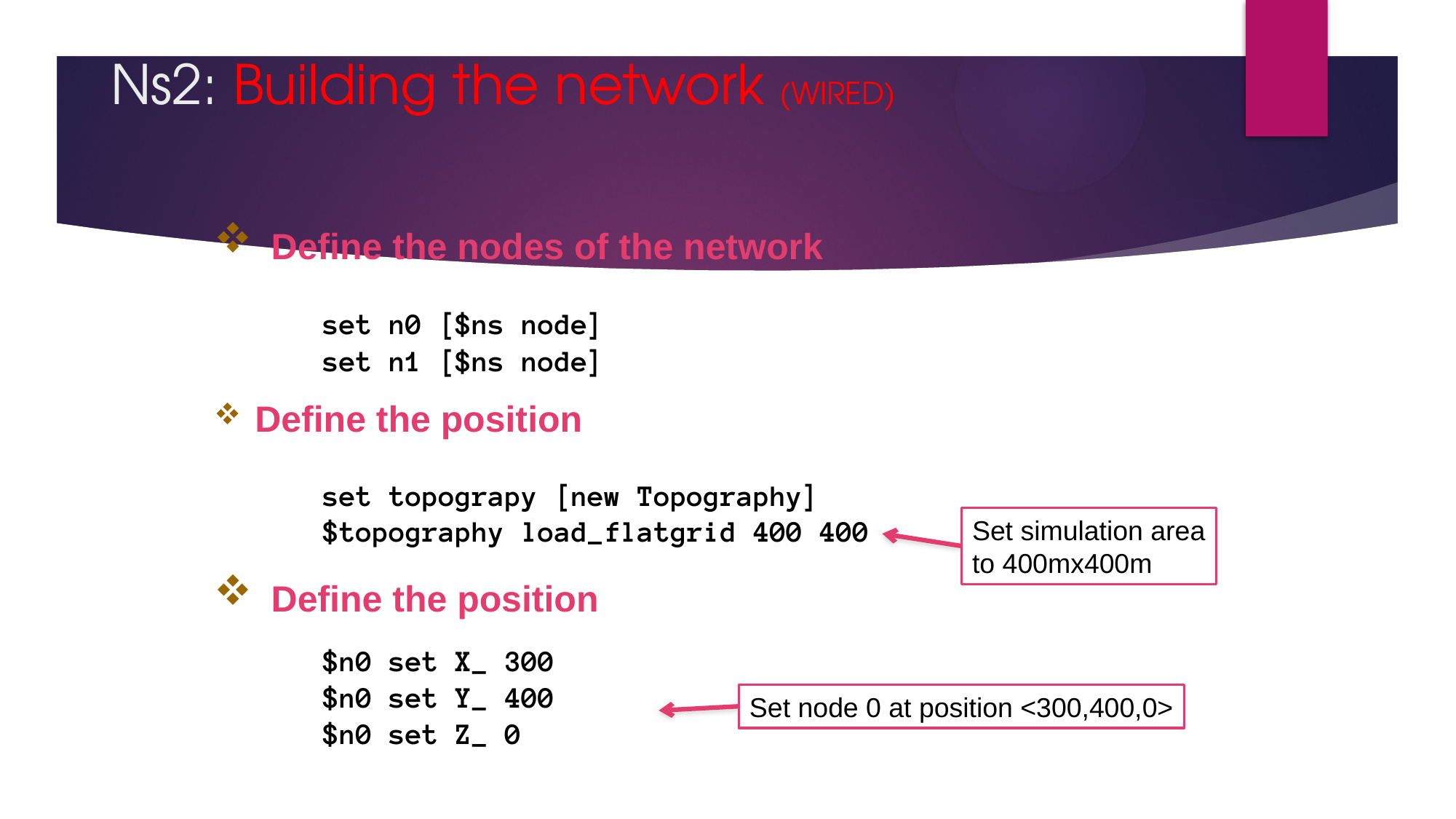

# Ns2: Building the network (WIRED)
 Define the nodes of the network

	set n0 [$ns node]
	set n1 [$ns node]
 Define the position

    	set topograpy [new Topography]
	$topography load_flatgrid 400 400
 Define the position

    	$n0 set X_ 300
	$n0 set Y_ 400
	$n0 set Z_ 0
Set simulation area
to 400mx400m
Set node 0 at position <300,400,0>